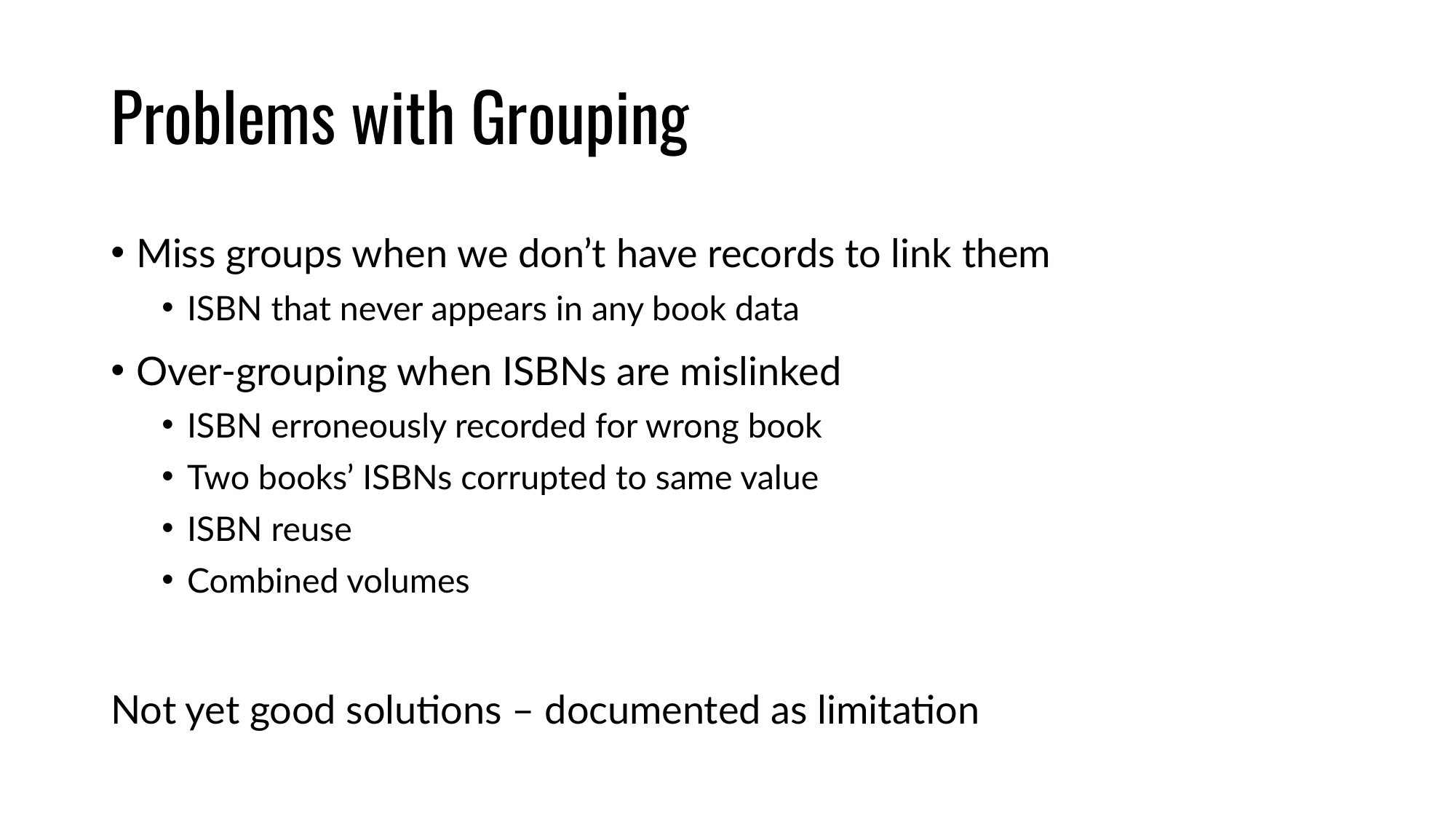

# Problems with Grouping
Miss groups when we don’t have records to link them
ISBN that never appears in any book data
Over-grouping when ISBNs are mislinked
ISBN erroneously recorded for wrong book
Two books’ ISBNs corrupted to same value
ISBN reuse
Combined volumes

Not yet good solutions – documented as limitation